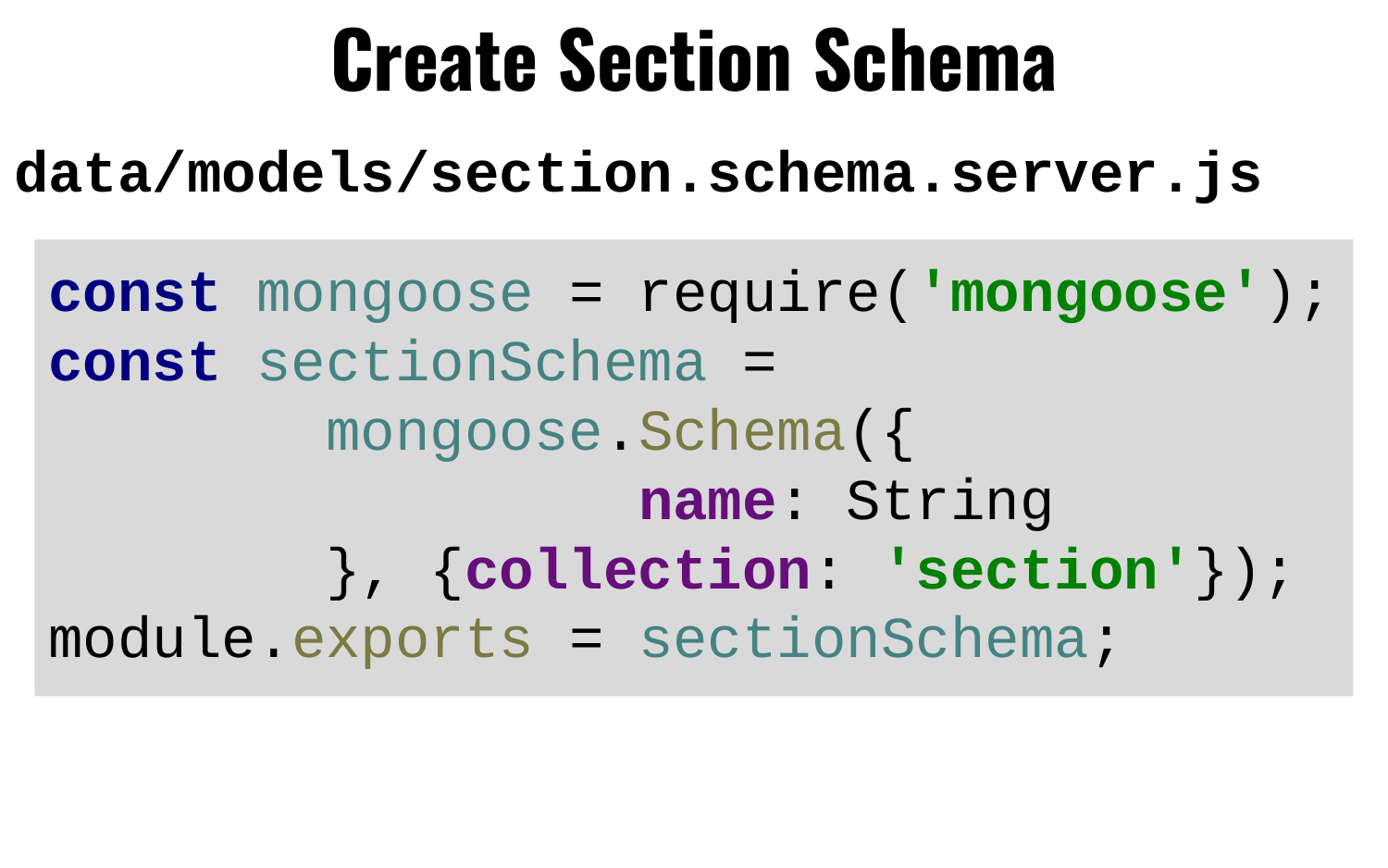

# Create Section Schema
data/models/section.schema.server.js
const mongoose = require('mongoose');
const sectionSchema =
mongoose.Schema({
  				 name: String
}, {collection: 'section'});
module.exports = sectionSchema;